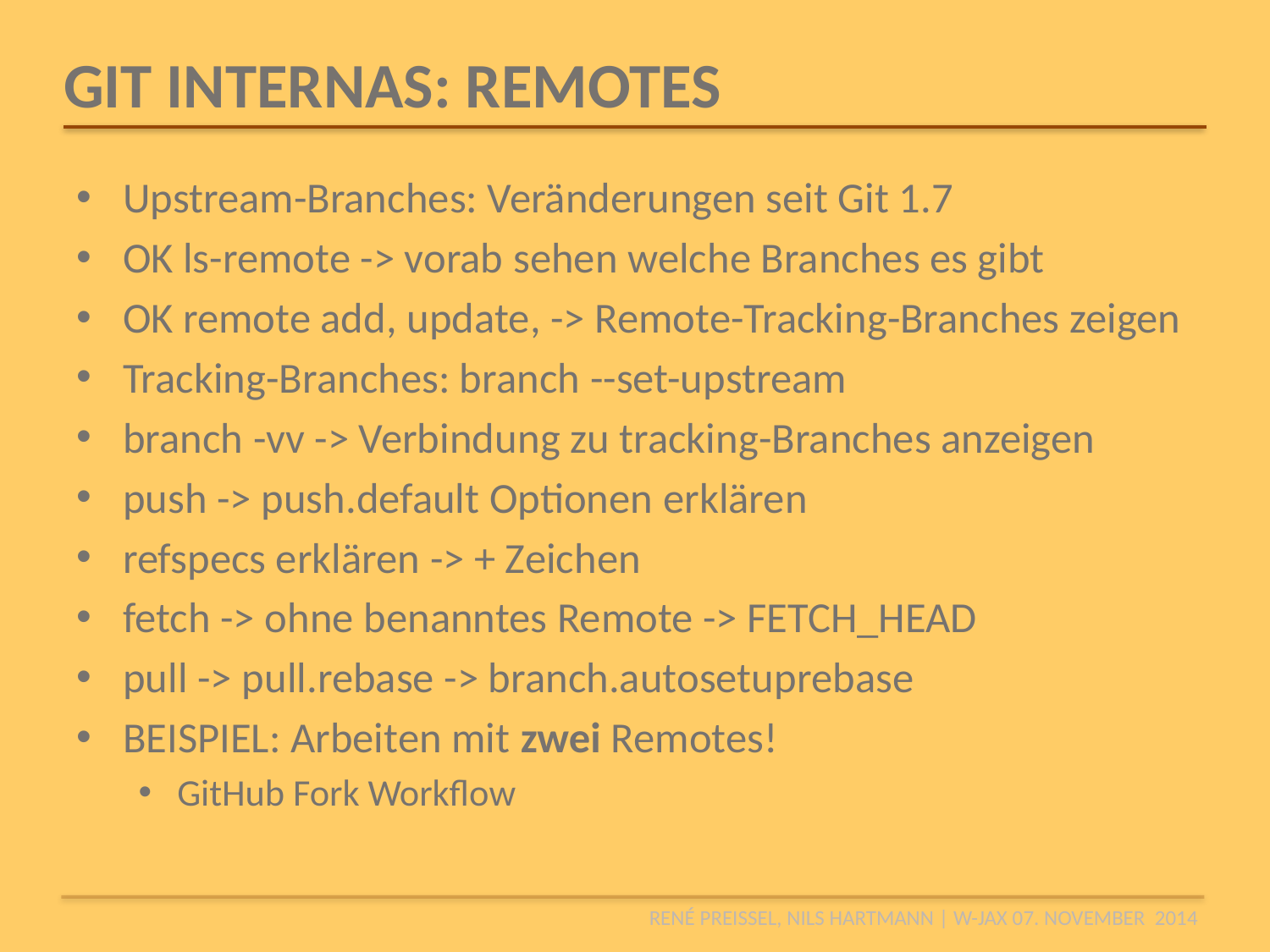

# GIT INTERNAS: REMOTES
Upstream-Branches: Veränderungen seit Git 1.7
OK ls-remote -> vorab sehen welche Branches es gibt
OK remote add, update, -> Remote-Tracking-Branches zeigen
Tracking-Branches: branch --set-upstream
branch -vv -> Verbindung zu tracking-Branches anzeigen
push -> push.default Optionen erklären
refspecs erklären -> + Zeichen
fetch -> ohne benanntes Remote -> FETCH_HEAD
pull -> pull.rebase -> branch.autosetuprebase
BEISPIEL: Arbeiten mit zwei Remotes!
GitHub Fork Workflow